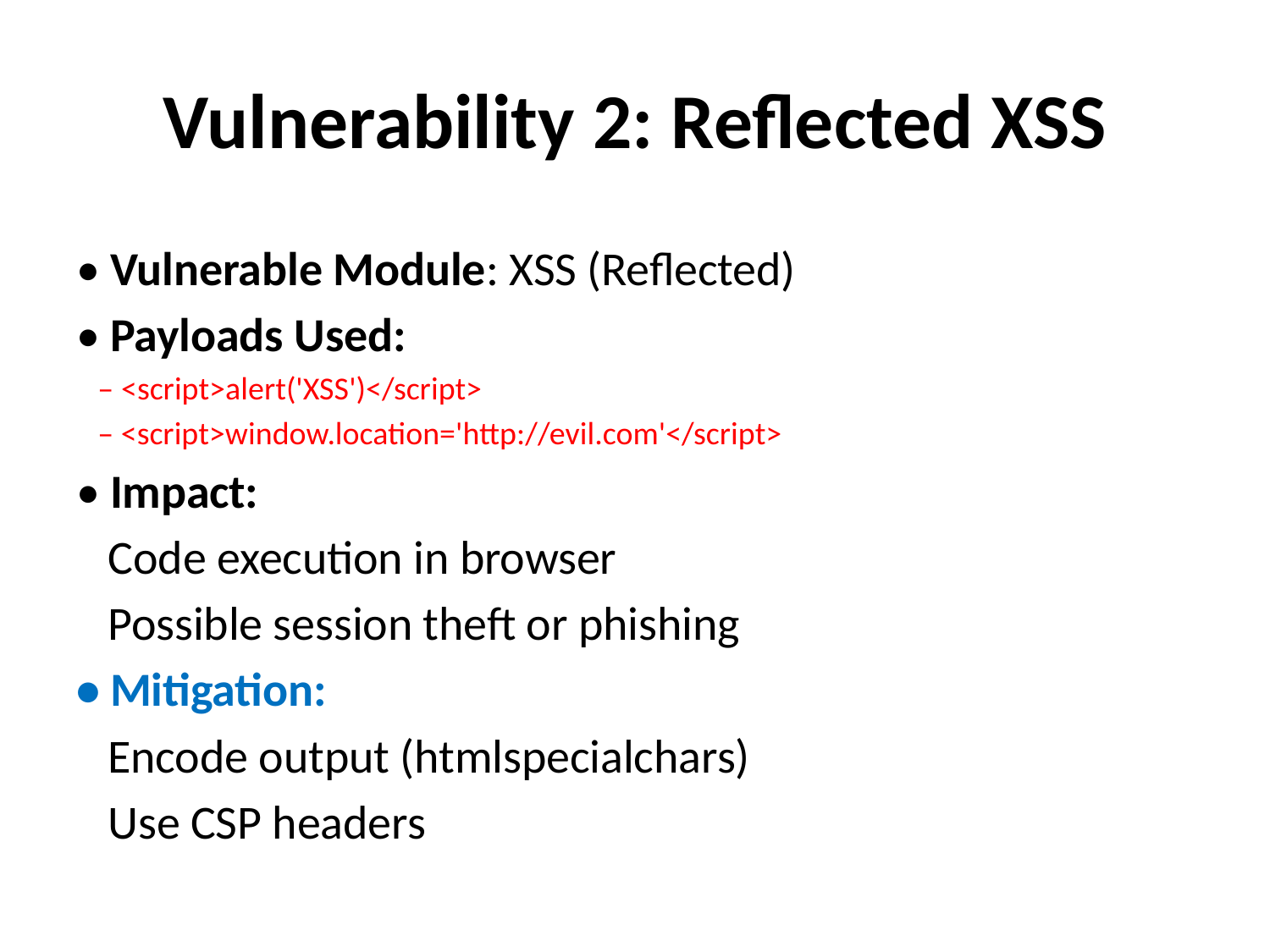

# Vulnerability 2: Reflected XSS
• Vulnerable Module: XSS (Reflected)
• Payloads Used:
   – <script>alert('XSS')</script>
   – <script>window.location='http://evil.com'</script>
• Impact:
   Code execution in browser
   Possible session theft or phishing
• Mitigation:
   Encode output (htmlspecialchars)
   Use CSP headers